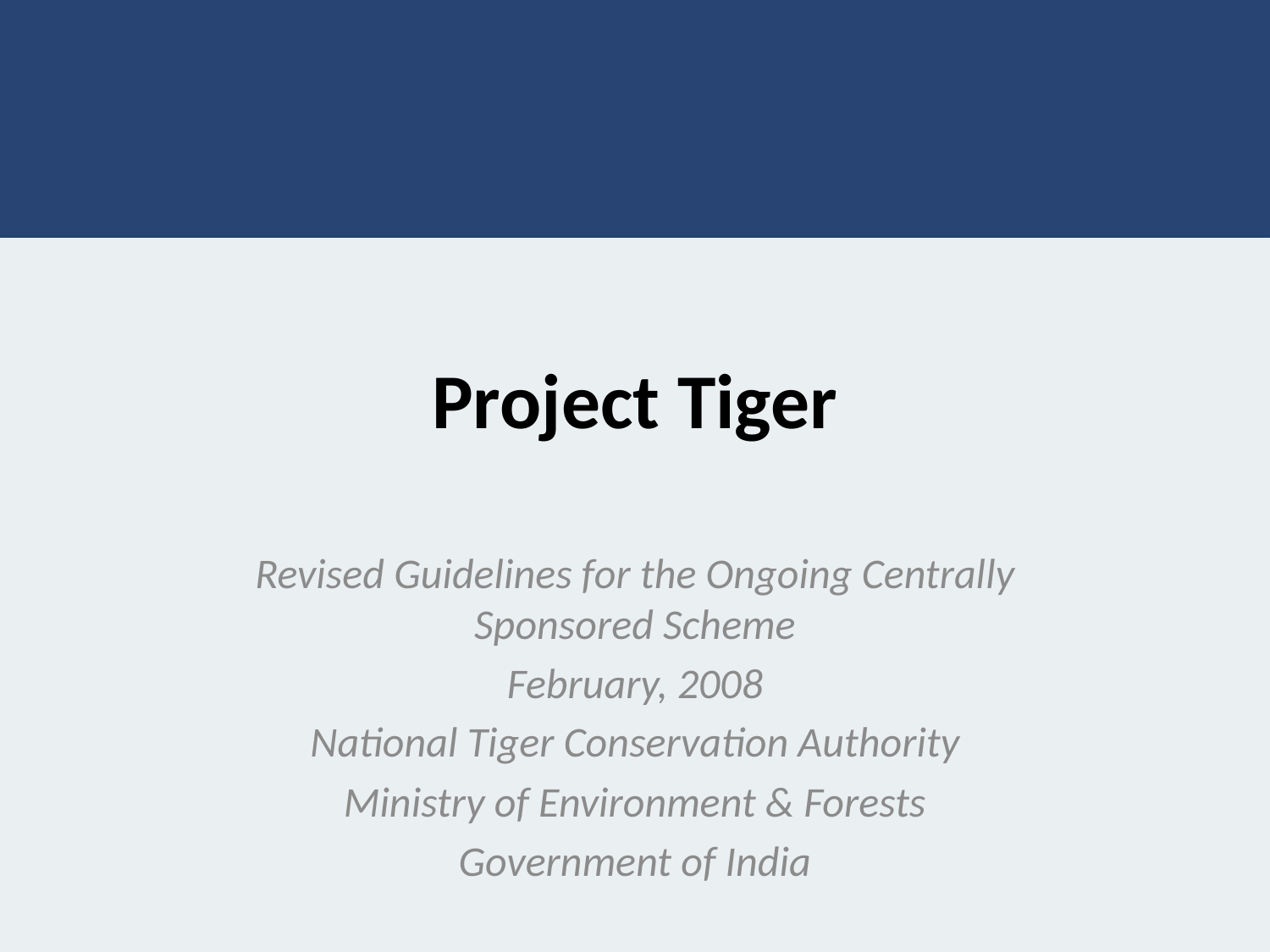

# Project Tiger
Revised Guidelines for the Ongoing Centrally Sponsored Scheme
February, 2008
National Tiger Conservation Authority
Ministry of Environment & Forests
Government of India